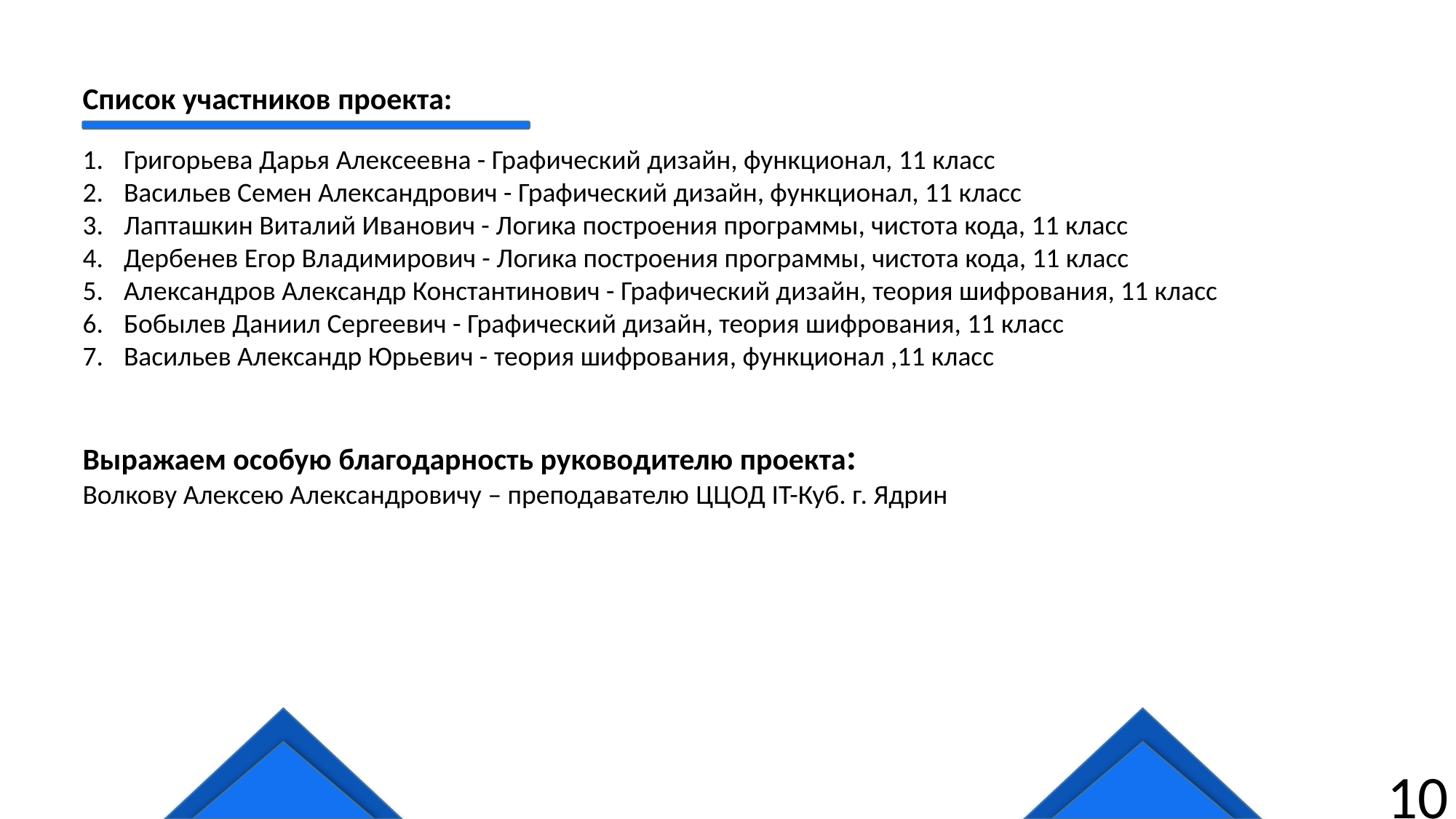

Список участников проекта:

Григорьева Дарья Алексеевна - Графический дизайн, функционал, 11 класс
Васильев Семен Александрович - Графический дизайн, функционал, 11 класс
Лапташкин Виталий Иванович - Логика построения программы, чистота кода, 11 класс
Дербенев Егор Владимирович - Логика построения программы, чистота кода, 11 класс
Александров Александр Константинович - Графический дизайн, теория шифрования, 11 класс
Бобылев Даниил Сергеевич - Графический дизайн, теория шифрования, 11 класс
Васильев Александр Юрьевич - теория шифрования, функционал ,11 класс
Выражаем особую благодарность руководителю проекта:
Волкову Алексею Александровичу – преподавателю ЦЦОД IT-Куб. г. Ядрин

10